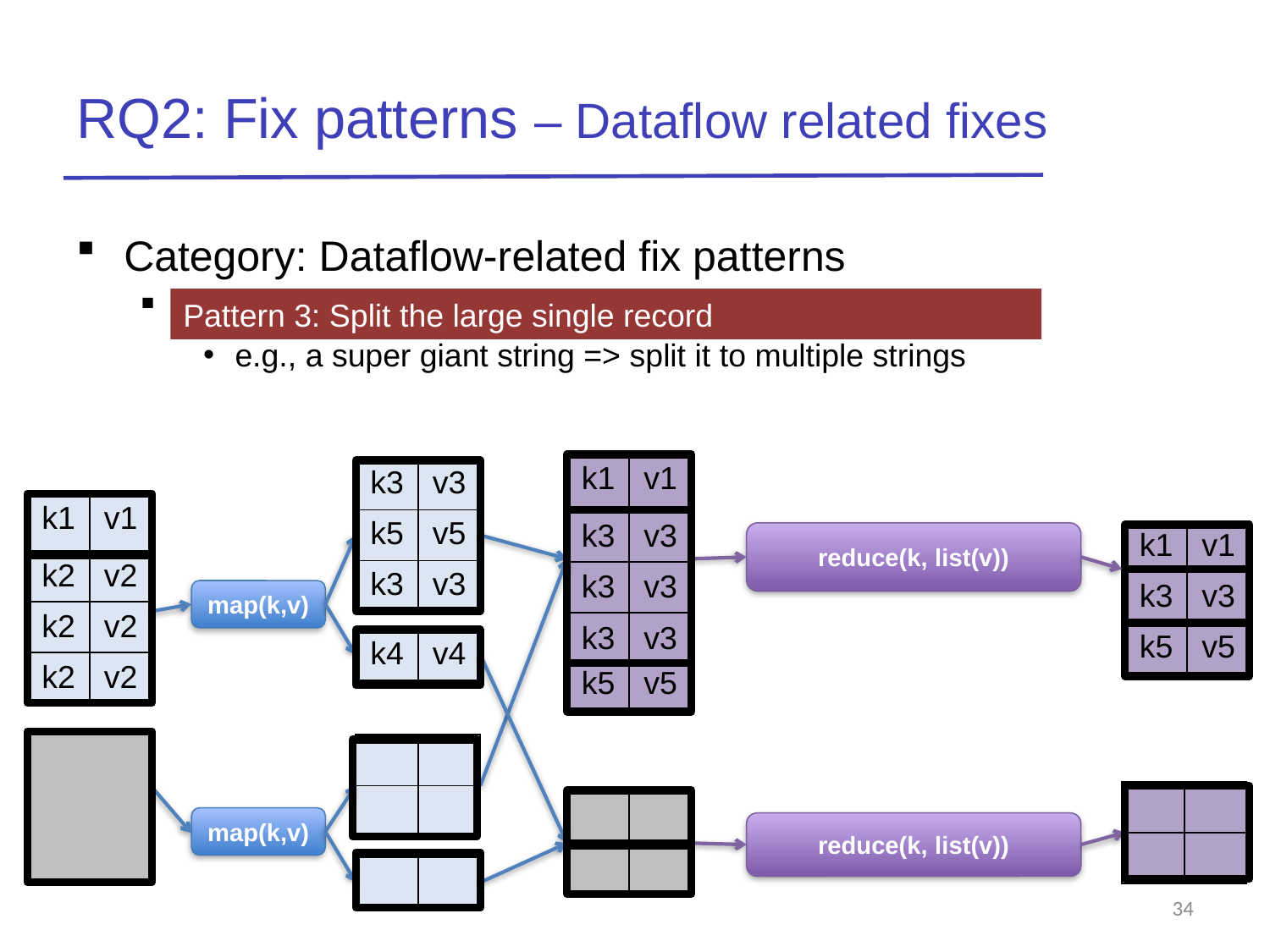

# RQ2: Fix patterns – Dataflow related fixes
Category: Dataflow-related fix patterns
Lower framework buffer size
e.g., a super giant string => split it to multiple strings

Pattern 3: Split the large single record
| k1 | v1 |
| --- | --- |
| k3 | v3 |
| k3 | v3 |
| k3 | v3 |

| k3 | v3 |
| --- | --- |
| k5 | v5 |
| k3 | v3 |

| k1 | v1 |
| --- | --- |
| k2 | v2 |
| k2 | v2 |
| k2 | v2 |

| k1 | v1 |
| --- | --- |
| k3 | v3 |
| k5 | v5 |
reduce(k, list(v))

map(k,v)

| k4 | v4 |
| --- | --- |

| k5 | v5 |
| --- | --- |

| 2 | 1 |
| --- | --- |
| 3 | 6 |
| 1 | 3 |

|  |  |
| --- | --- |
|  |  |

|  |  |
| --- | --- |
|  |  |

|  |  |
| --- | --- |
|  |  |
map(k,v)
reduce(k, list(v))

|  |  |
| --- | --- |
34